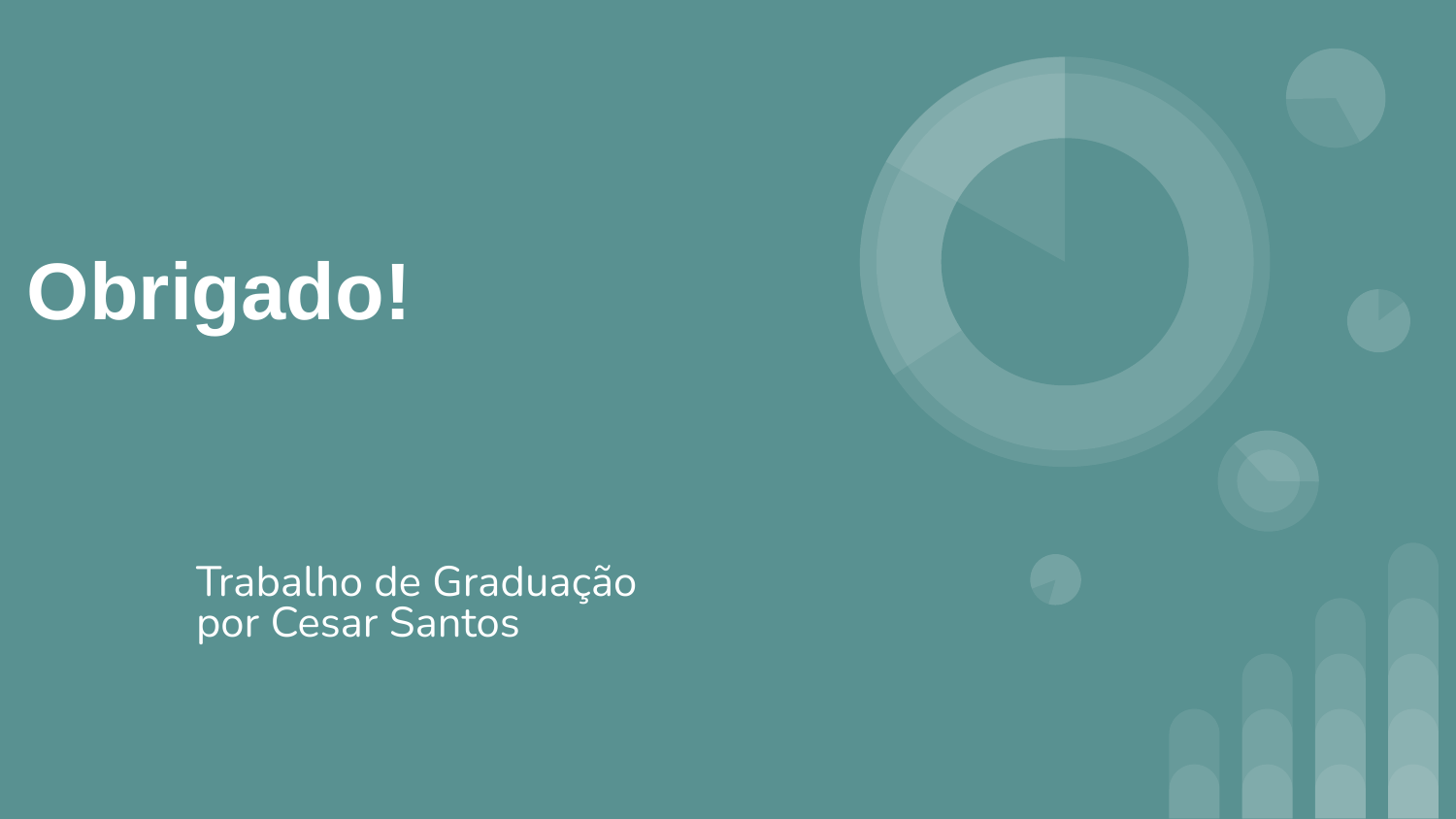

# Obrigado!
Trabalho de Graduação
por Cesar Santos